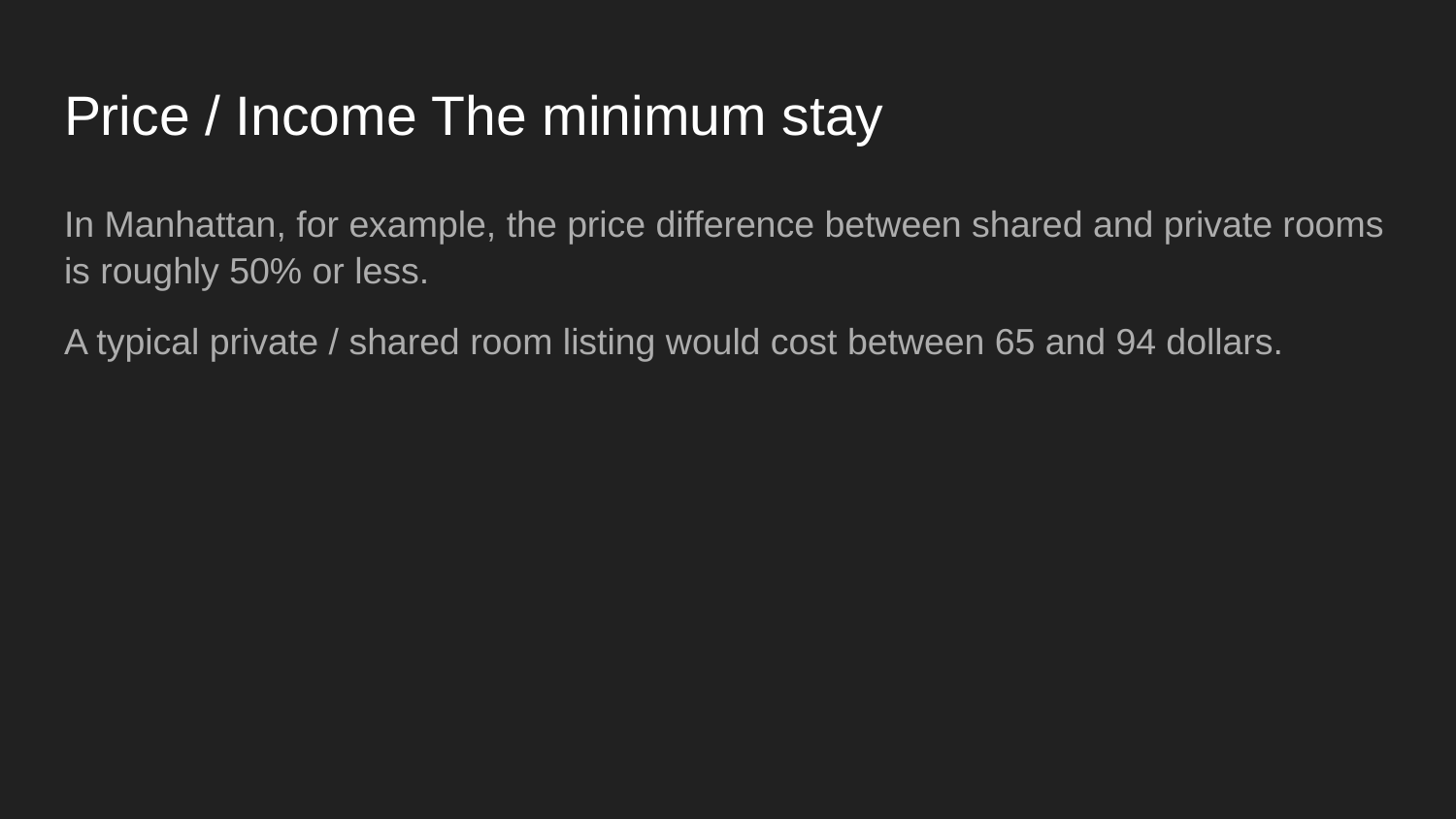

# Price / Income The minimum stay
In Manhattan, for example, the price difference between shared and private rooms is roughly 50% or less.
A typical private / shared room listing would cost between 65 and 94 dollars.